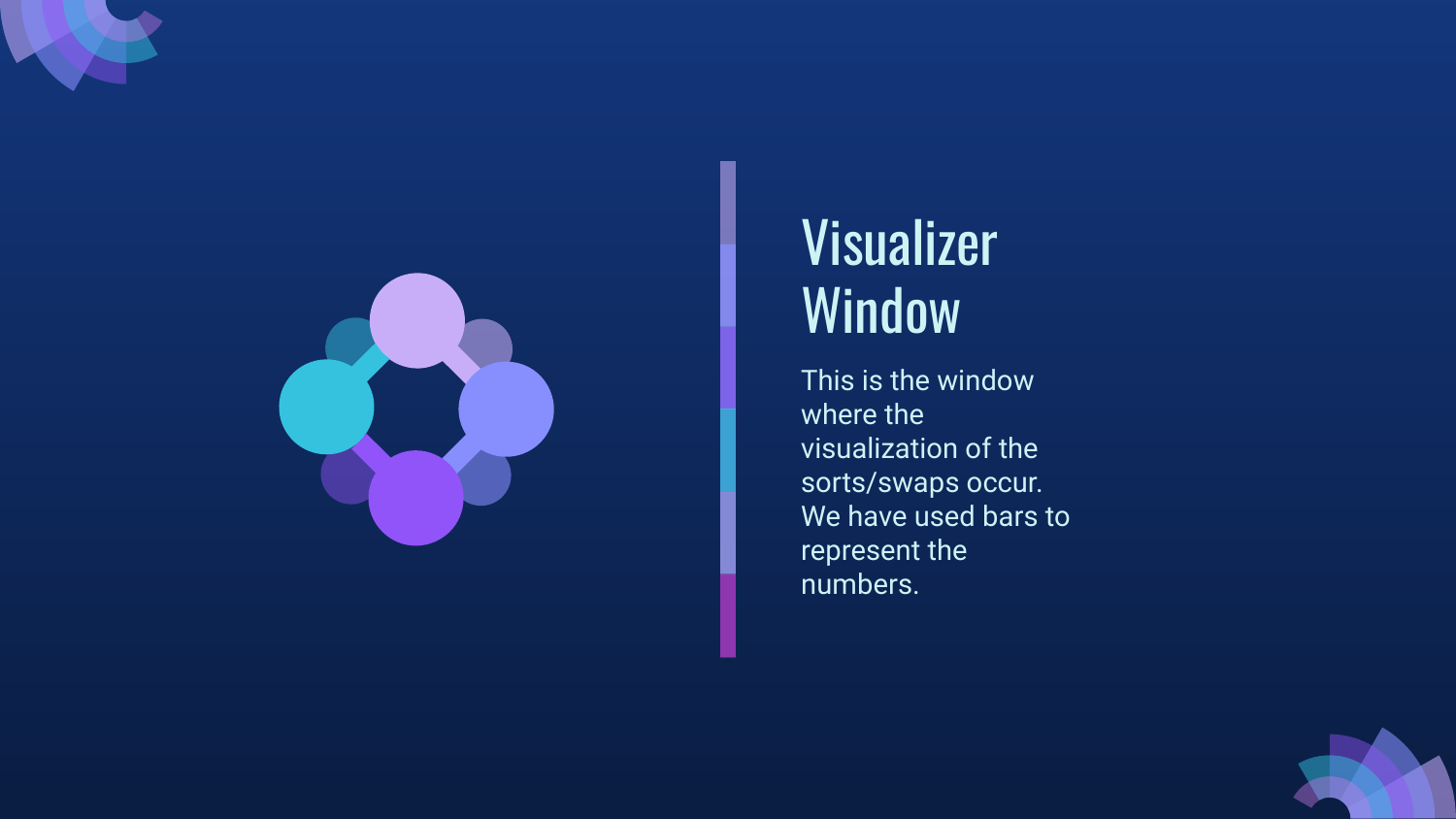

# Visualizer Window

This is the window where the visualization of the sorts/swaps occur.
We have used bars to represent the numbers.